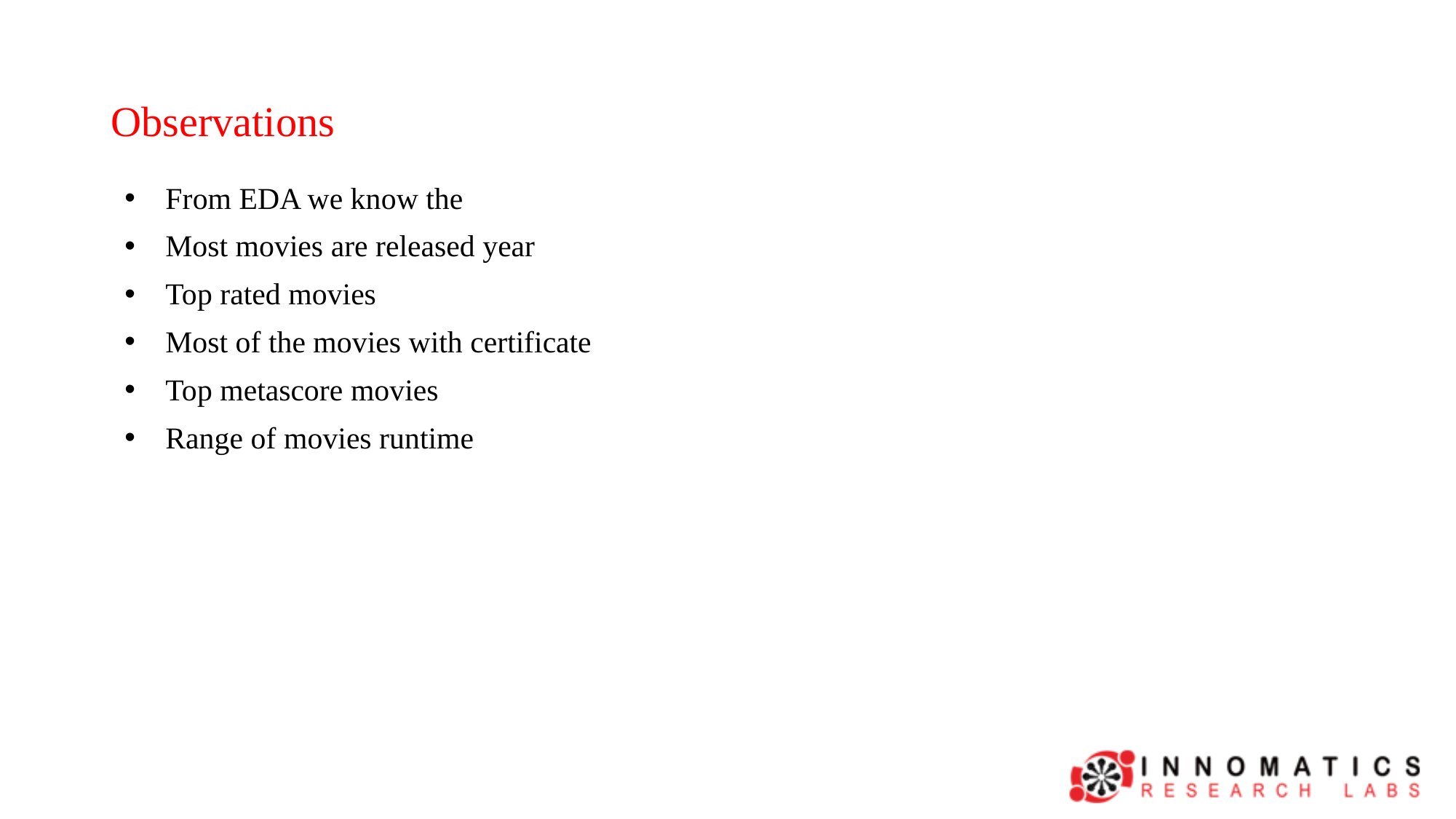

# Observations
From EDA we know the
Most movies are released year
Top rated movies
Most of the movies with certificate
Top metascore movies
Range of movies runtime